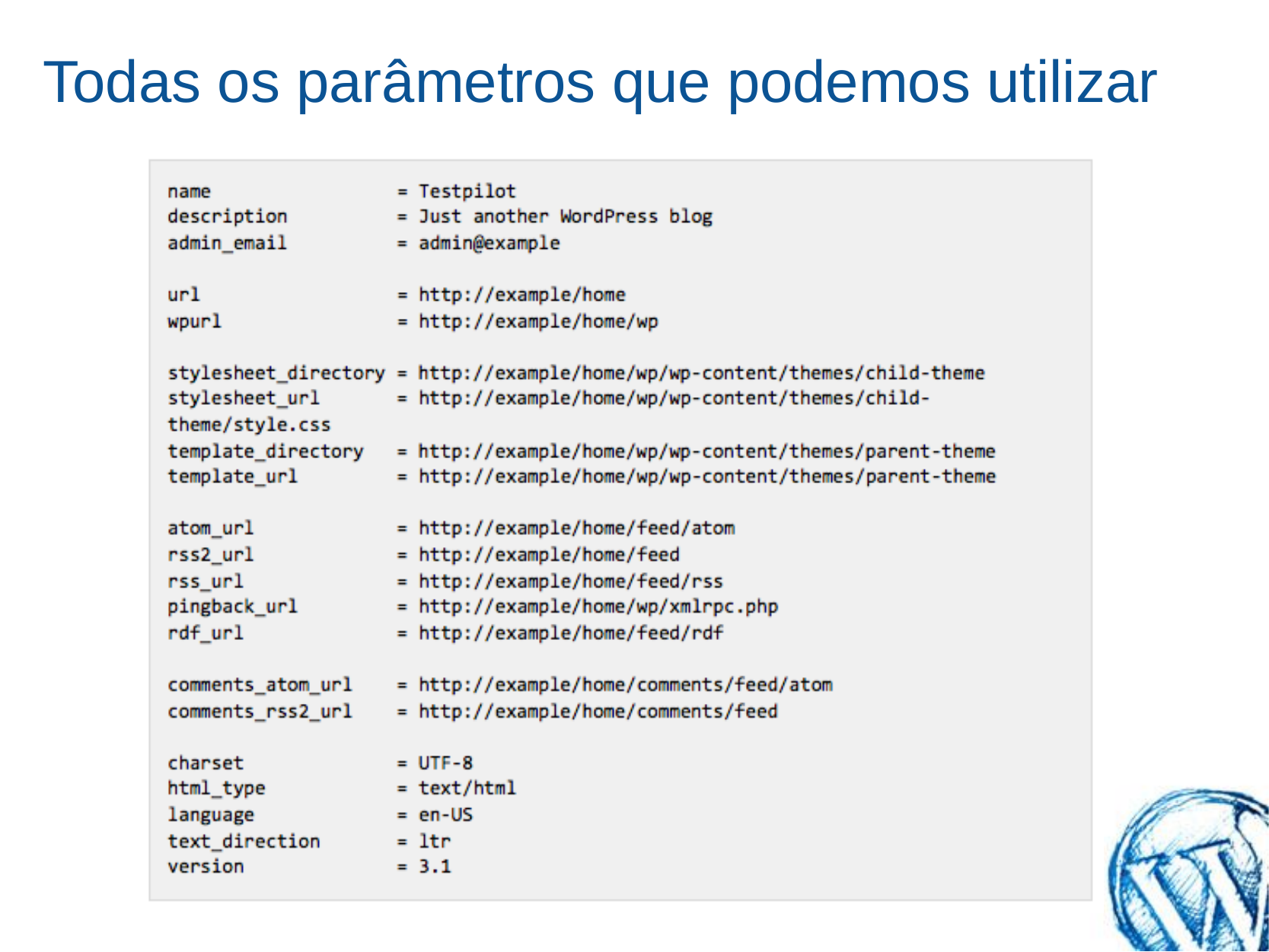

# Todas os parâmetros que podemos utilizar